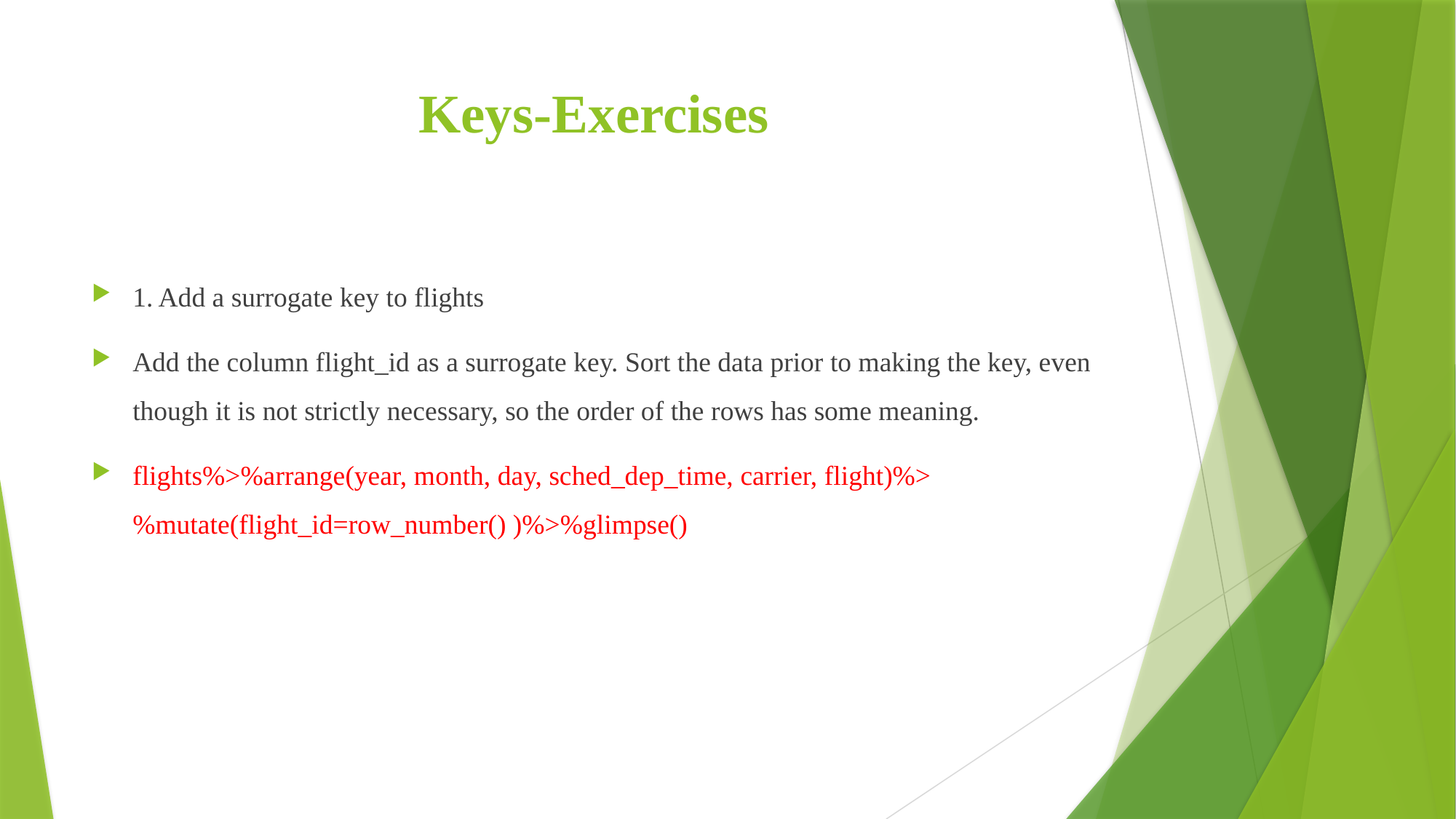

# Keys-Exercises
1. Add a surrogate key to flights
Add the column flight_id as a surrogate key. Sort the data prior to making the key, even though it is not strictly necessary, so the order of the rows has some meaning.
flights%>%arrange(year, month, day, sched_dep_time, carrier, flight)%>%mutate(flight_id=row_number() )%>%glimpse()